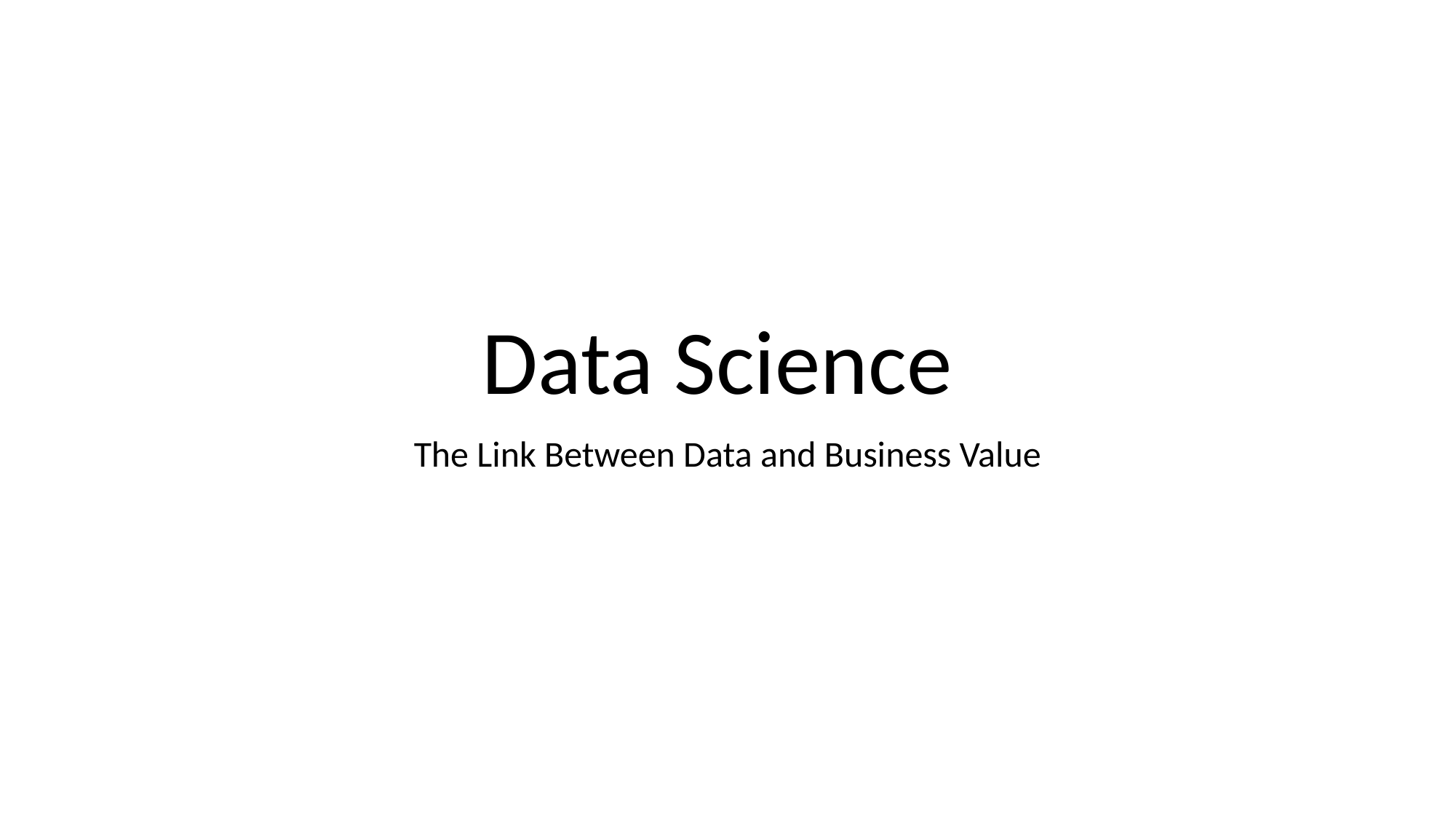

# Data Science
The Link Between Data and Business Value